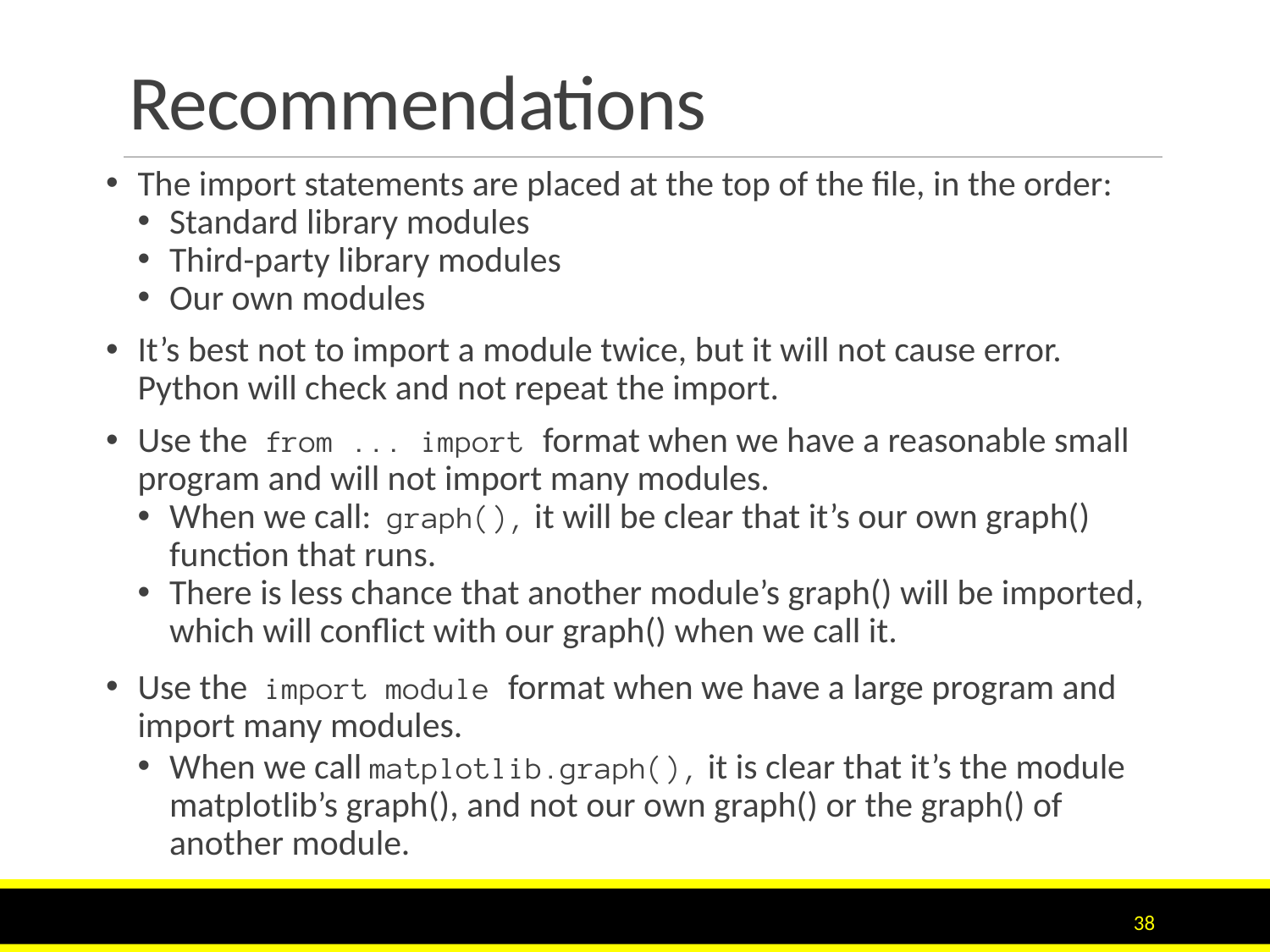

# Recommendations
The import statements are placed at the top of the file, in the order:
Standard library modules
Third-party library modules
Our own modules
It’s best not to import a module twice, but it will not cause error. Python will check and not repeat the import.
Use the from ... import format when we have a reasonable small program and will not import many modules.
When we call:  graph(), it will be clear that it’s our own graph() function that runs.
There is less chance that another module’s graph() will be imported, which will conflict with our graph() when we call it.
Use the import module format when we have a large program and import many modules.
When we call matplotlib.graph(), it is clear that it’s the module matplotlib’s graph(), and not our own graph() or the graph() of another module.
38